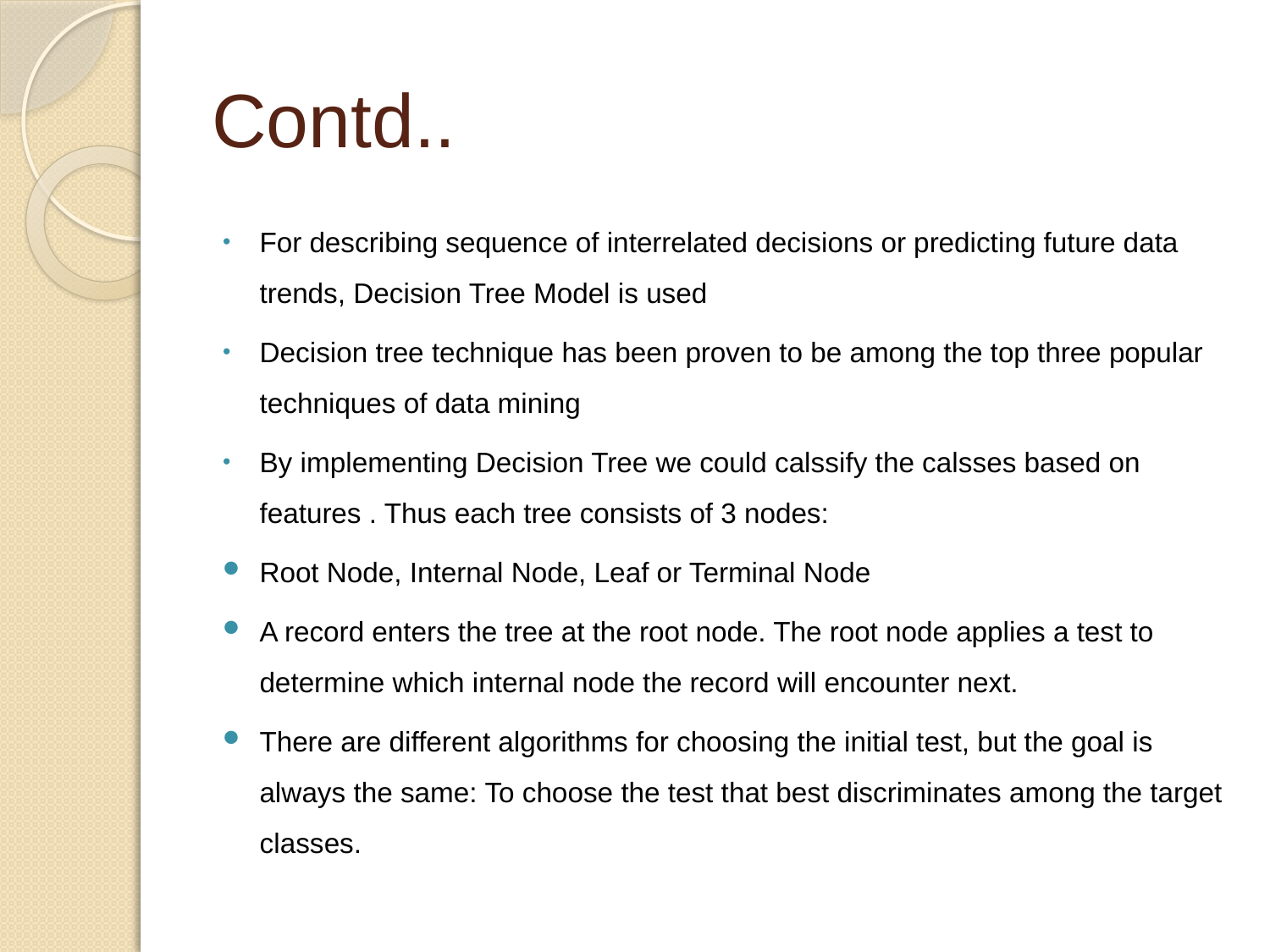

# Contd..
For describing sequence of interrelated decisions or predicting future data trends, Decision Tree Model is used
Decision tree technique has been proven to be among the top three popular techniques of data mining
By implementing Decision Tree we could calssify the calsses based on features . Thus each tree consists of 3 nodes:
Root Node, Internal Node, Leaf or Terminal Node
A record enters the tree at the root node. The root node applies a test to determine which internal node the record will encounter next.
There are different algorithms for choosing the initial test, but the goal is always the same: To choose the test that best discriminates among the target classes.